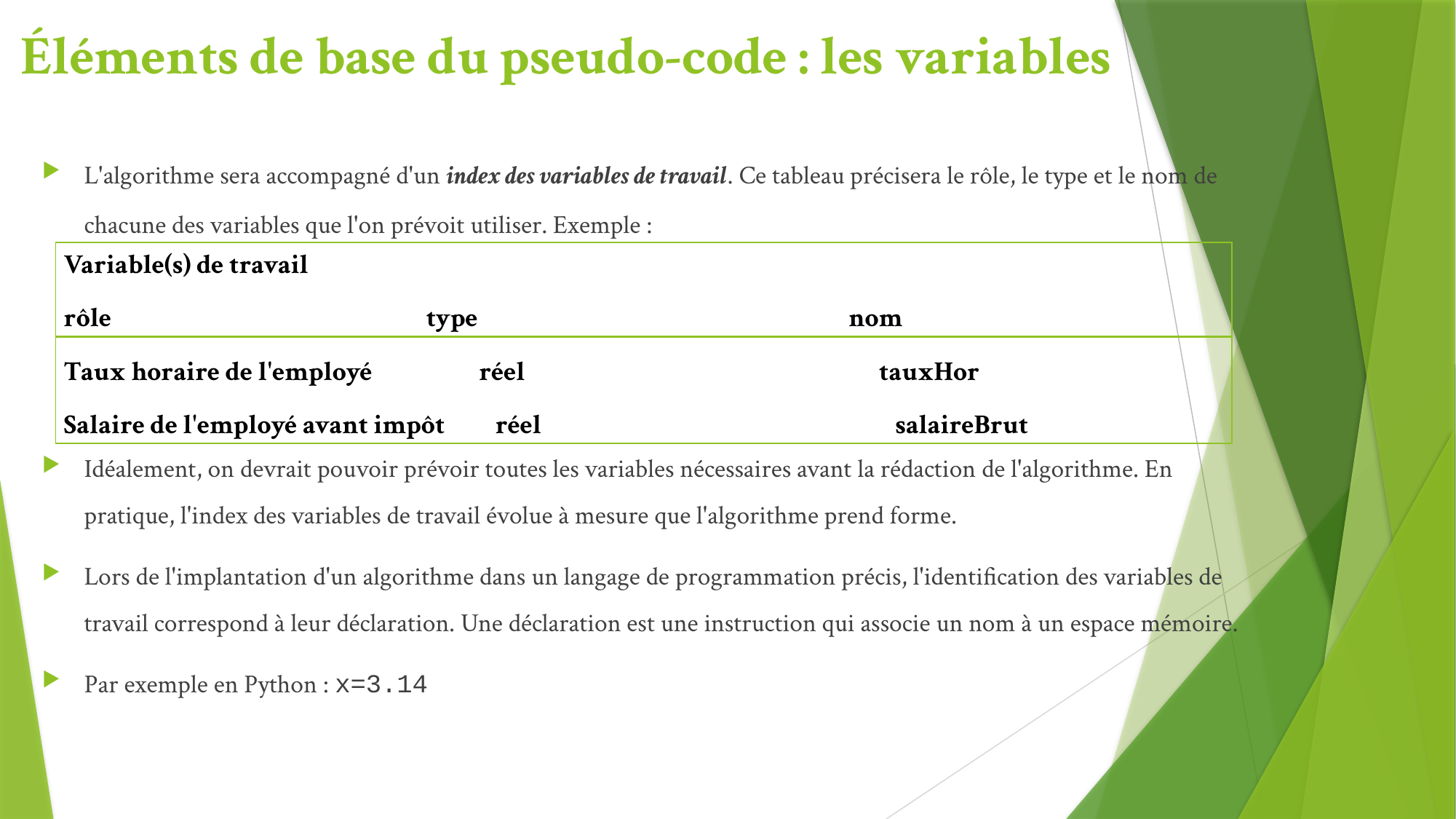

# Éléments de base du pseudo-code : les variables
L'algorithme sera accompagné d'un index des variables de travail. Ce tableau précisera le rôle, le type et le nom de chacune des variables que l'on prévoit utiliser. Exemple :

Idéalement, on devrait pouvoir prévoir toutes les variables nécessaires avant la rédaction de l'algorithme. En pratique, l'index des variables de travail évolue à mesure que l'algorithme prend forme.
Lors de l'implantation d'un algorithme dans un langage de programmation précis, l'identification des variables de travail correspond à leur déclaration. Une déclaration est une instruction qui associe un nom à un espace mémoire.
Par exemple en Python : x=3.14

| Variable(s) de travail rôle type nom |
| --- |
| Taux horaire de l'employé réel tauxHor Salaire de l'employé avant impôt réel salaireBrut |